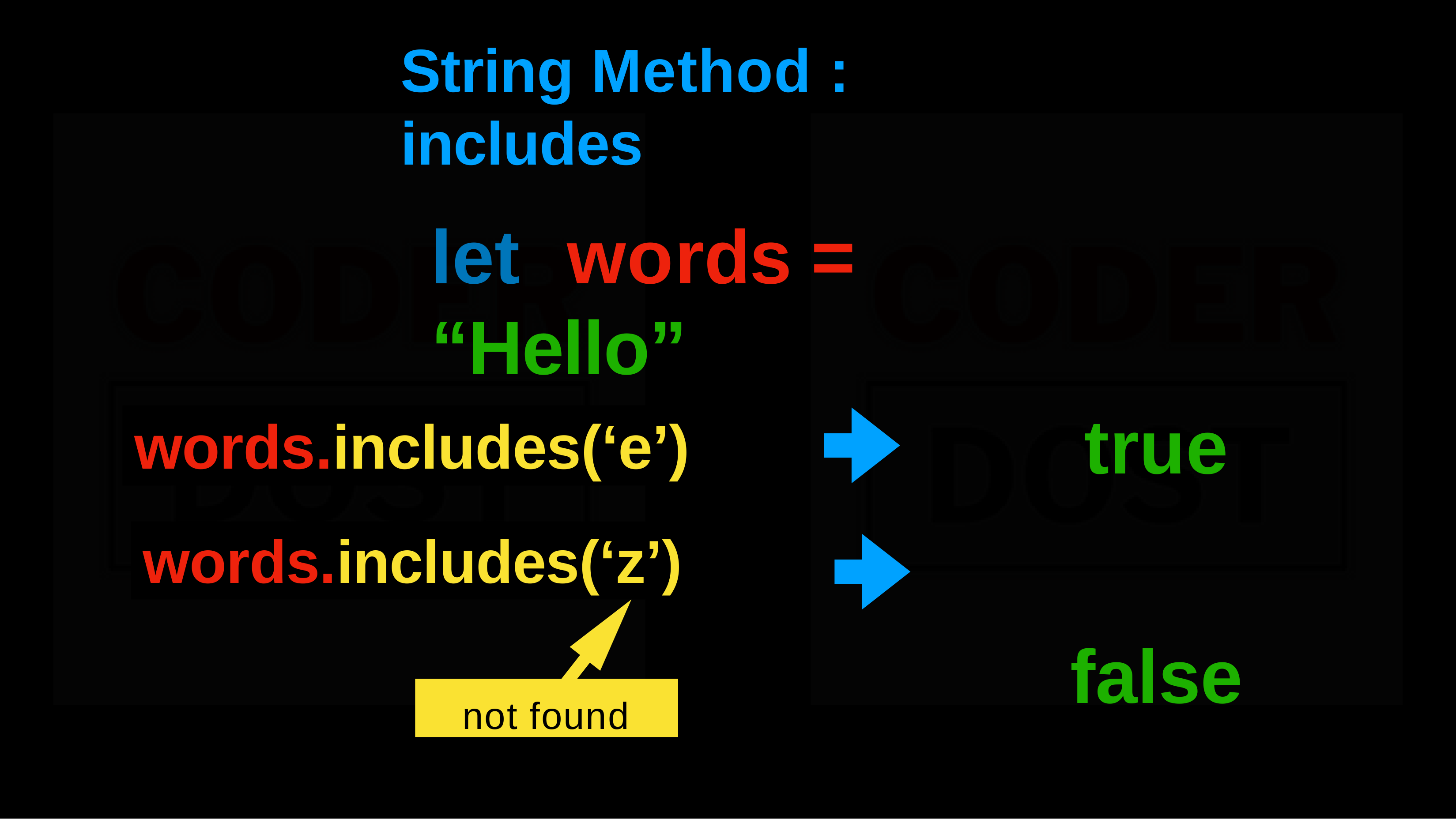

String	Method	:	includes
# let	words	=	“Hello”
true  false

words.includes(‘e’)

words.includes(‘z’)

not found